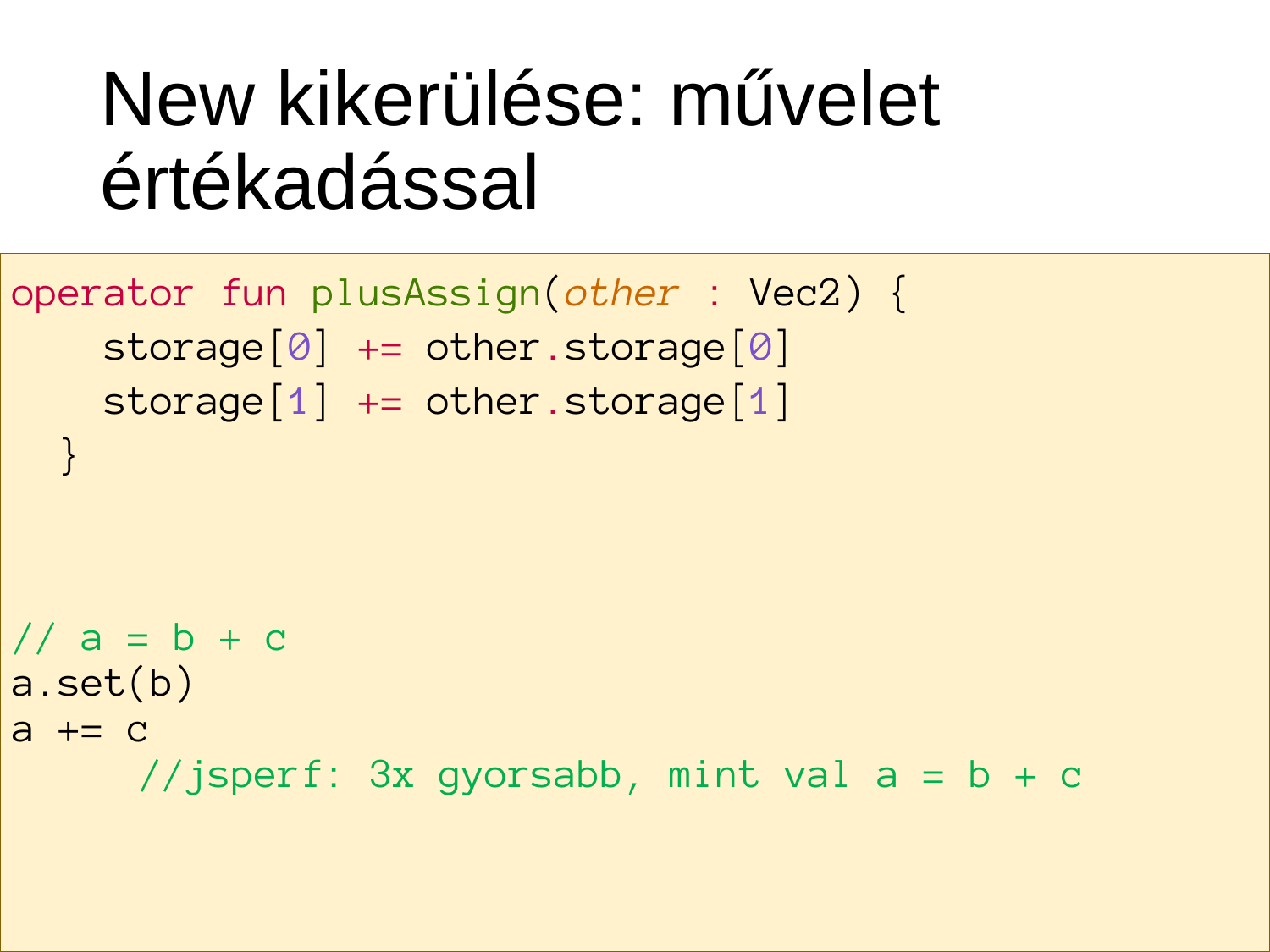

# New kikerülése: művelet értékadással
operator fun plusAssign(other : Vec2) {
    storage[0] += other.storage[0]
    storage[1] += other.storage[1]
  }

// a = b + c
a.set(b)
a += c
	//jsperf: 3x gyorsabb, mint val a = b + c